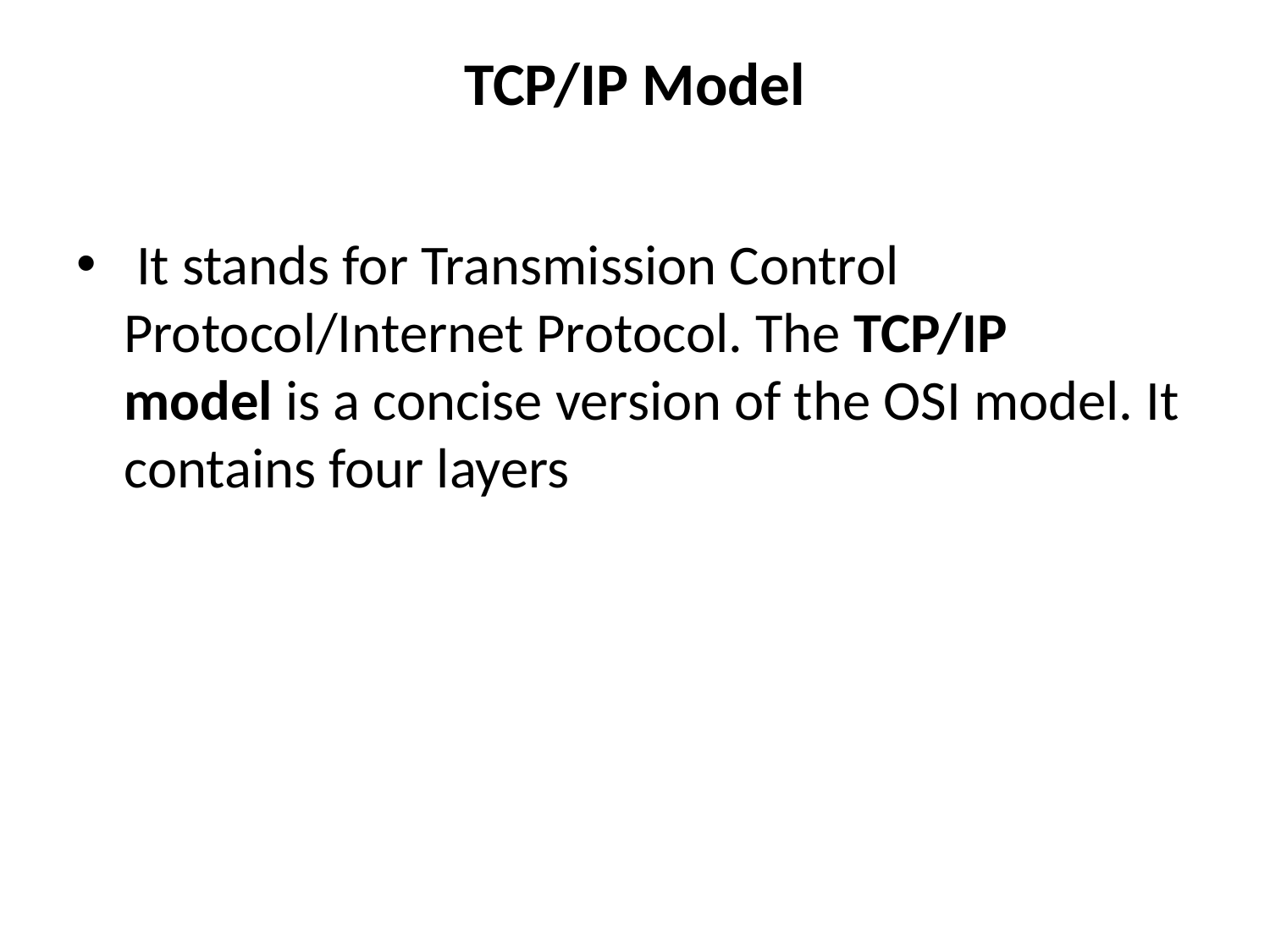

# TCP/IP Model
 It stands for Transmission Control Protocol/Internet Protocol. The TCP/IP model is a concise version of the OSI model. It contains four layers